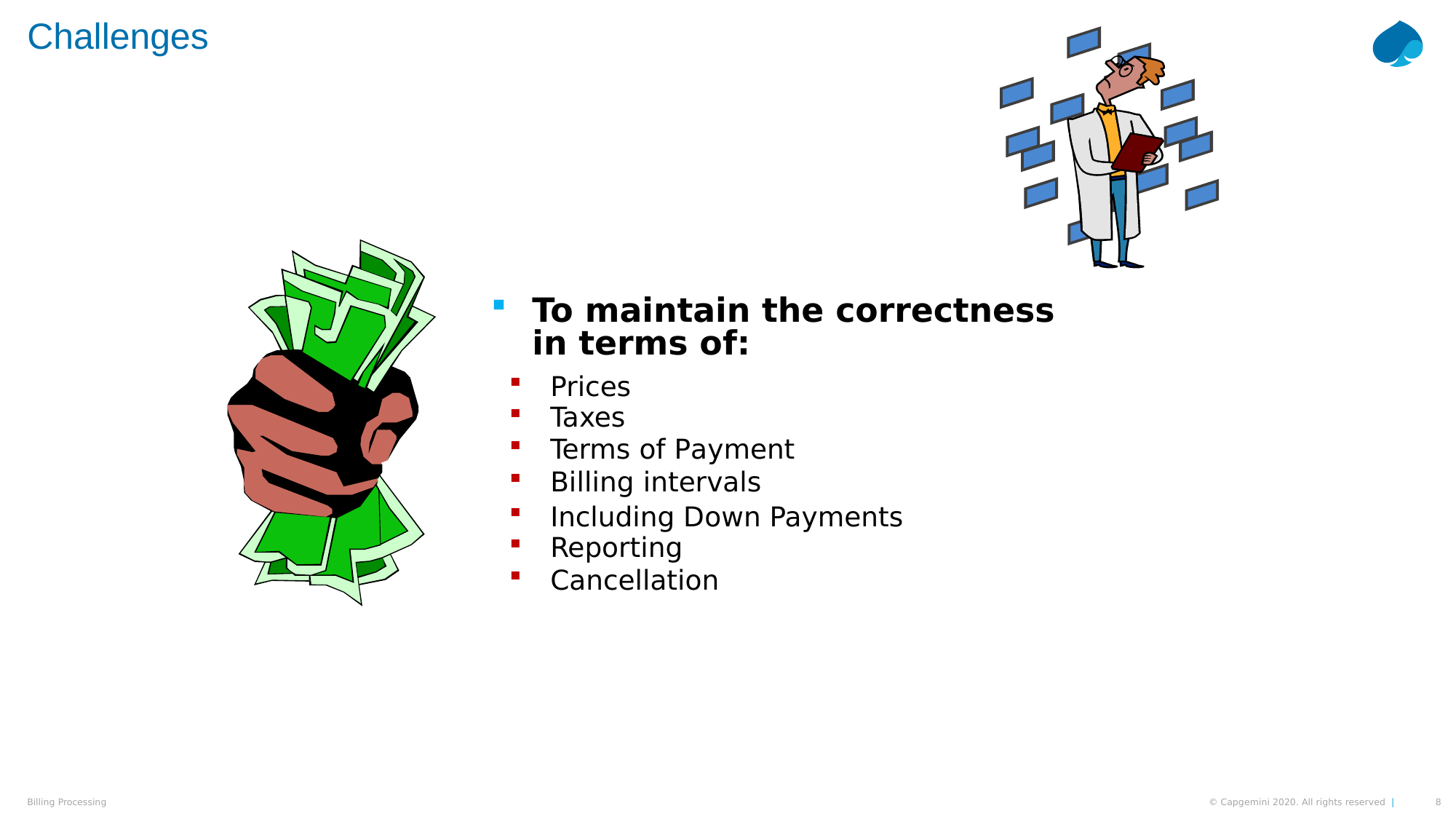

# Challenges

To maintain the correctness in terms of:

Prices
Taxes
Terms of Payment
Billing intervals
Including Down Payments
Reporting
Cancellation